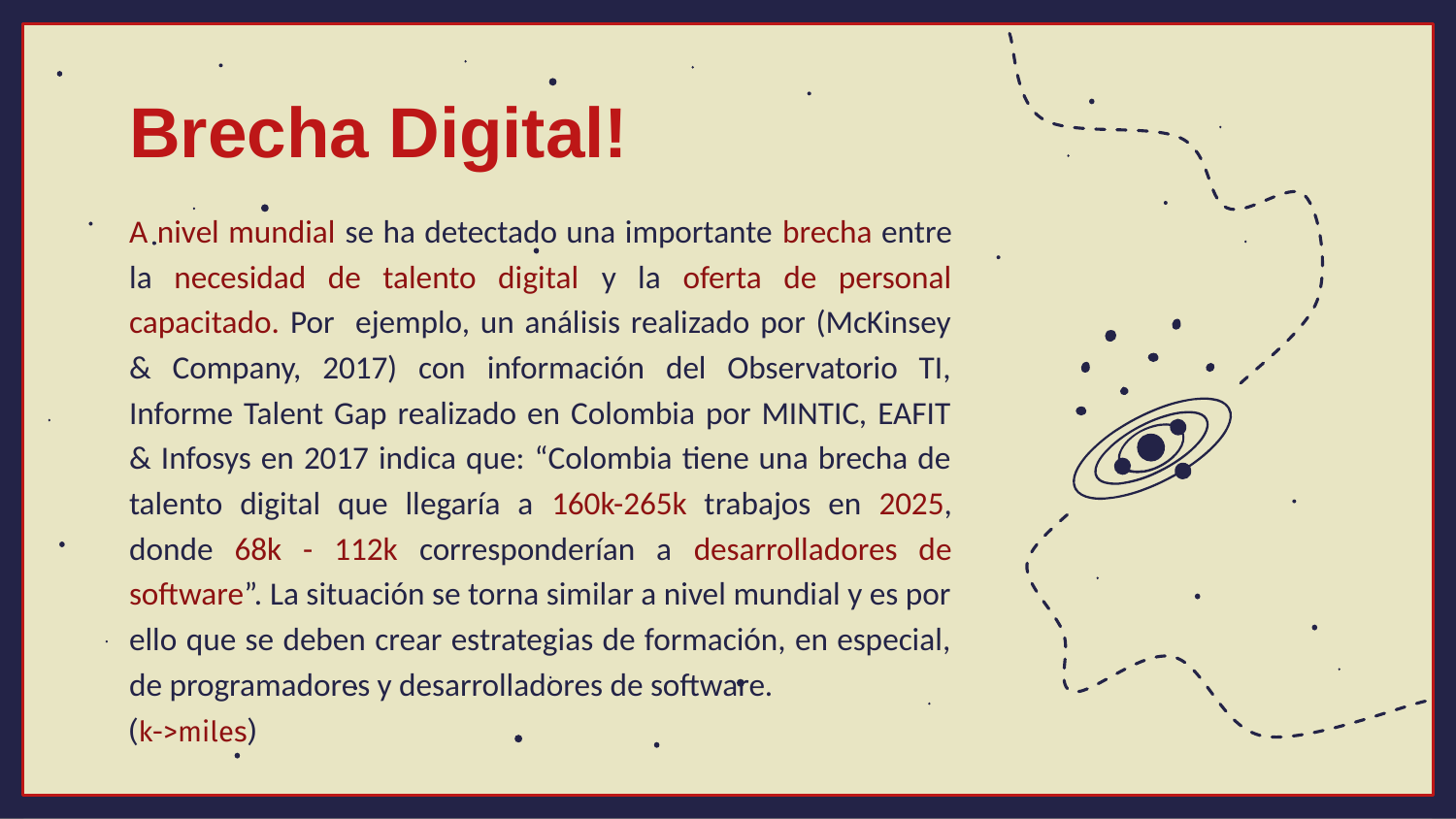

# Brecha Digital!
A nivel mundial se ha detectado una importante brecha entre la necesidad de talento digital y la oferta de personal capacitado. Por  ejemplo, un análisis realizado por (McKinsey & Company, 2017) con información del Observatorio TI, Informe Talent Gap realizado en Colombia por MINTIC, EAFIT & Infosys en 2017 indica que: “Colombia tiene una brecha de talento digital que llegaría a 160k-265k trabajos en 2025, donde 68k - 112k corresponderían a desarrolladores de software”. La situación se torna similar a nivel mundial y es por ello que se deben crear estrategias de formación, en especial, de programadores y desarrolladores de software.
(k->miles)